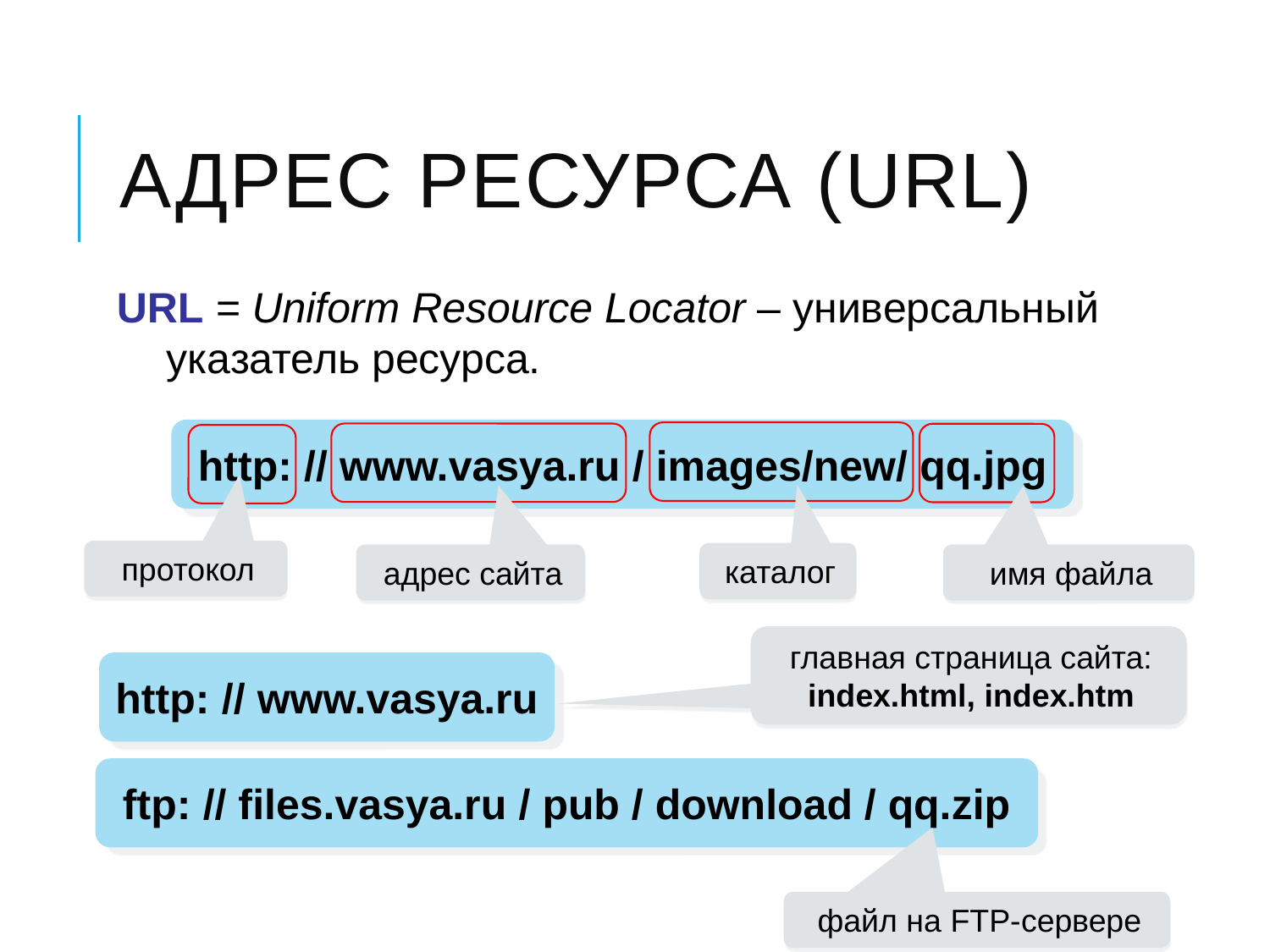

# Адрес ресурса (URL)
URL = Uniform Resource Locator – универсальный указатель ресурса.
http: // www.vasya.ru / images/new/ qq.jpg

протокол
каталог
адрес сайта
имя файла
главная страница сайта: index.html, index.htm
http: // www.vasya.ru
ftp: // files.vasya.ru / pub / download / qq.zip
файл на FTP-сервере